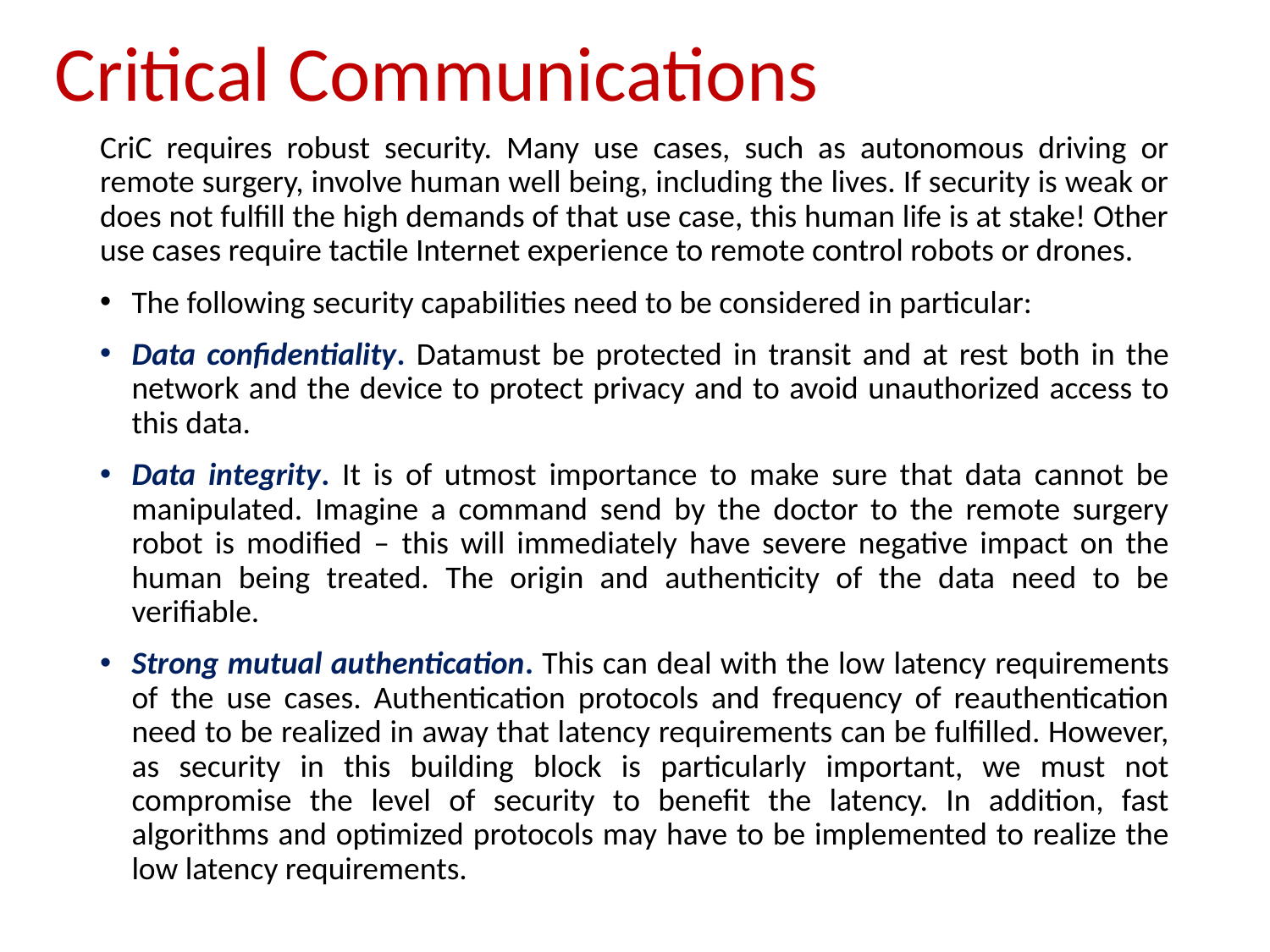

# Critical Communications
CriC requires robust security. Many use cases, such as autonomous driving or remote surgery, involve human well being, including the lives. If security is weak or does not fulfill the high demands of that use case, this human life is at stake! Other use cases require tactile Internet experience to remote control robots or drones.
The following security capabilities need to be considered in particular:
Data confidentiality. Datamust be protected in transit and at rest both in the network and the device to protect privacy and to avoid unauthorized access to this data.
Data integrity. It is of utmost importance to make sure that data cannot be manipulated. Imagine a command send by the doctor to the remote surgery robot is modified – this will immediately have severe negative impact on the human being treated. The origin and authenticity of the data need to be verifiable.
Strong mutual authentication. This can deal with the low latency requirements of the use cases. Authentication protocols and frequency of reauthentication need to be realized in away that latency requirements can be fulfilled. However, as security in this building block is particularly important, we must not compromise the level of security to benefit the latency. In addition, fast algorithms and optimized protocols may have to be implemented to realize the low latency requirements.